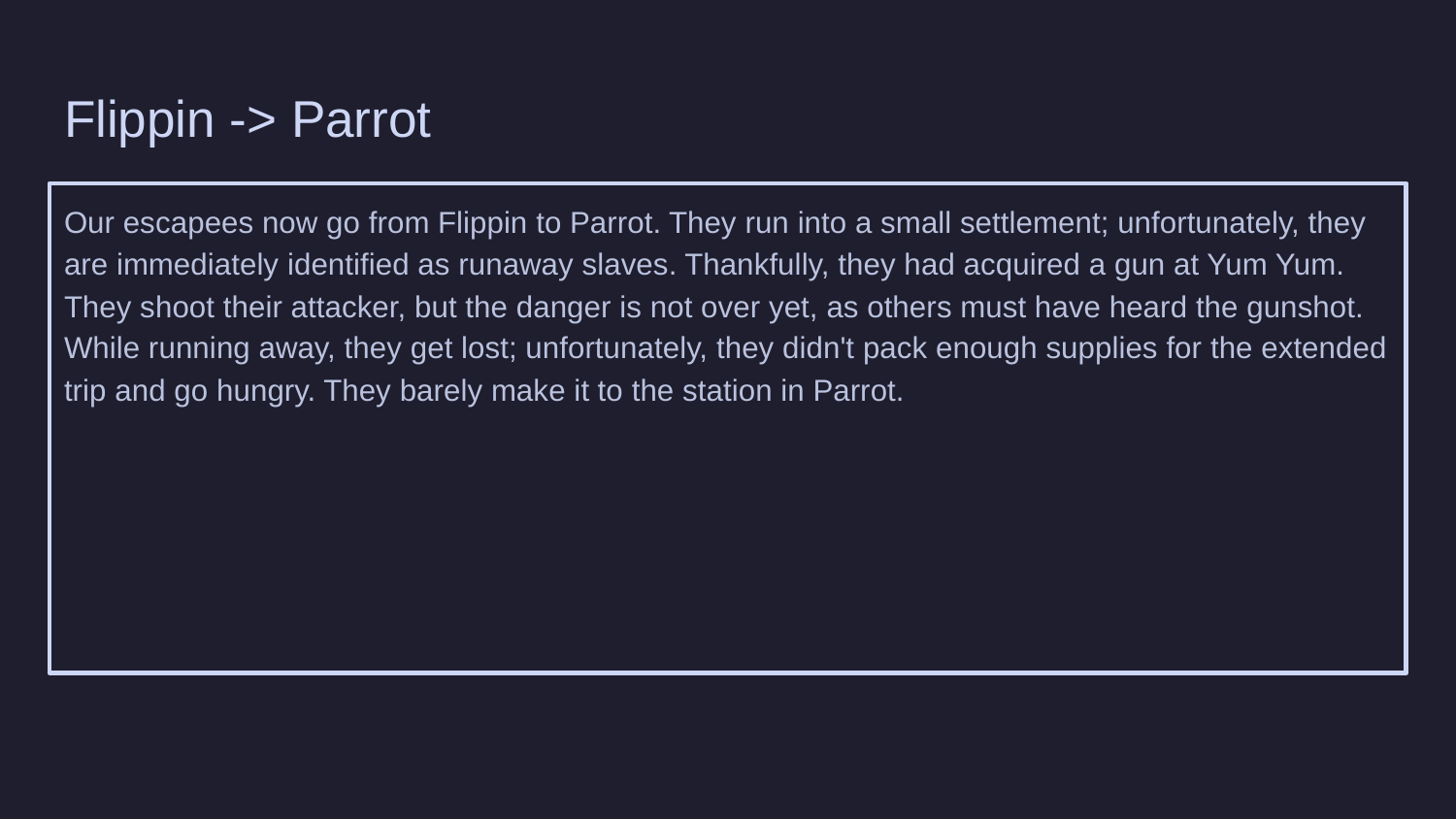

# Flippin -> Parrot
Our escapees now go from Flippin to Parrot. They run into a small settlement; unfortunately, they are immediately identified as runaway slaves. Thankfully, they had acquired a gun at Yum Yum. They shoot their attacker, but the danger is not over yet, as others must have heard the gunshot. While running away, they get lost; unfortunately, they didn't pack enough supplies for the extended trip and go hungry. They barely make it to the station in Parrot.